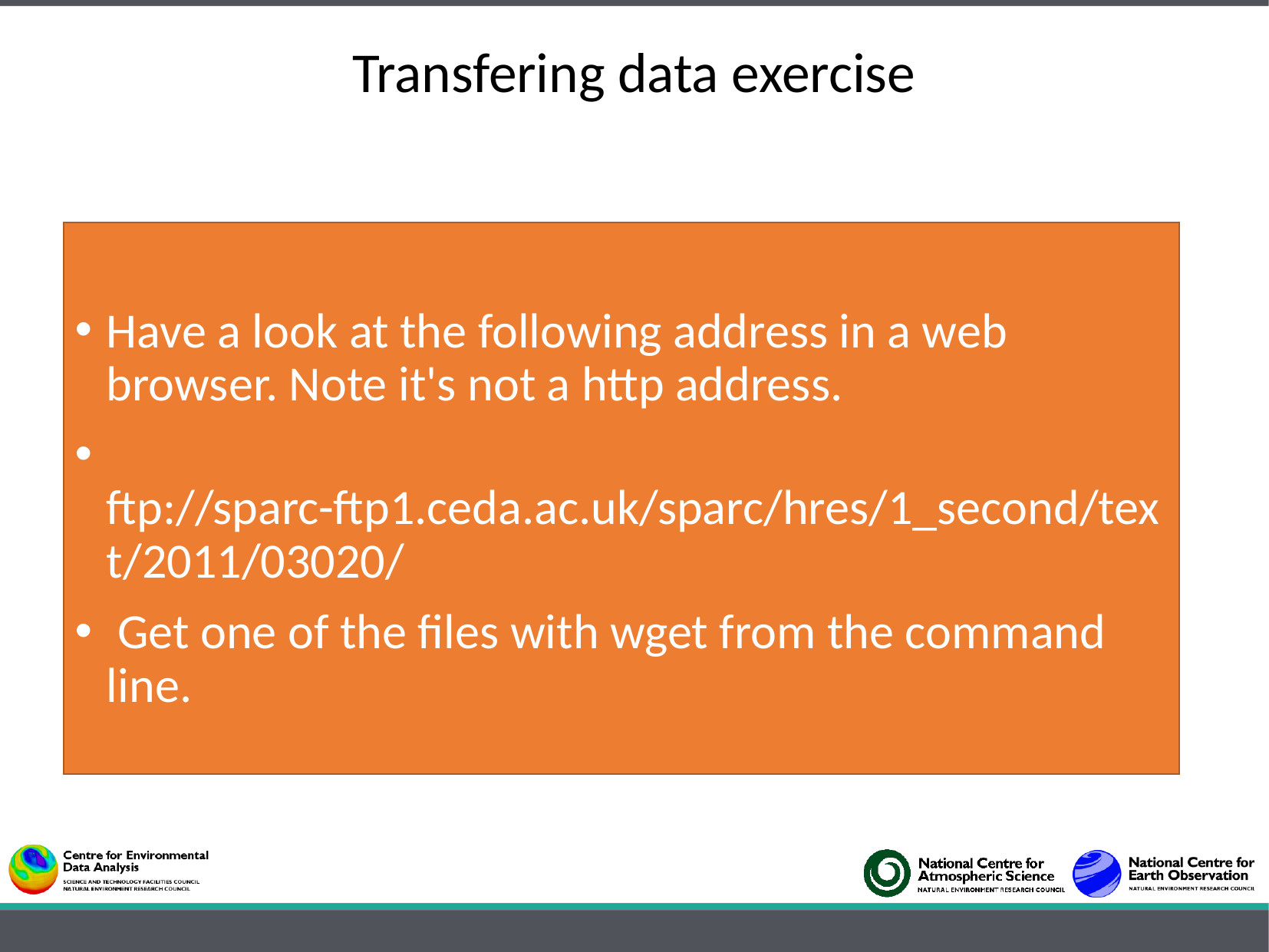

# Transfering data exercise

Have a look at the following address in a web browser. Note it's not a http address.
 ftp://sparc-ftp1.ceda.ac.uk/sparc/hres/1_second/text/2011/03020/
 Get one of the files with wget from the command line.